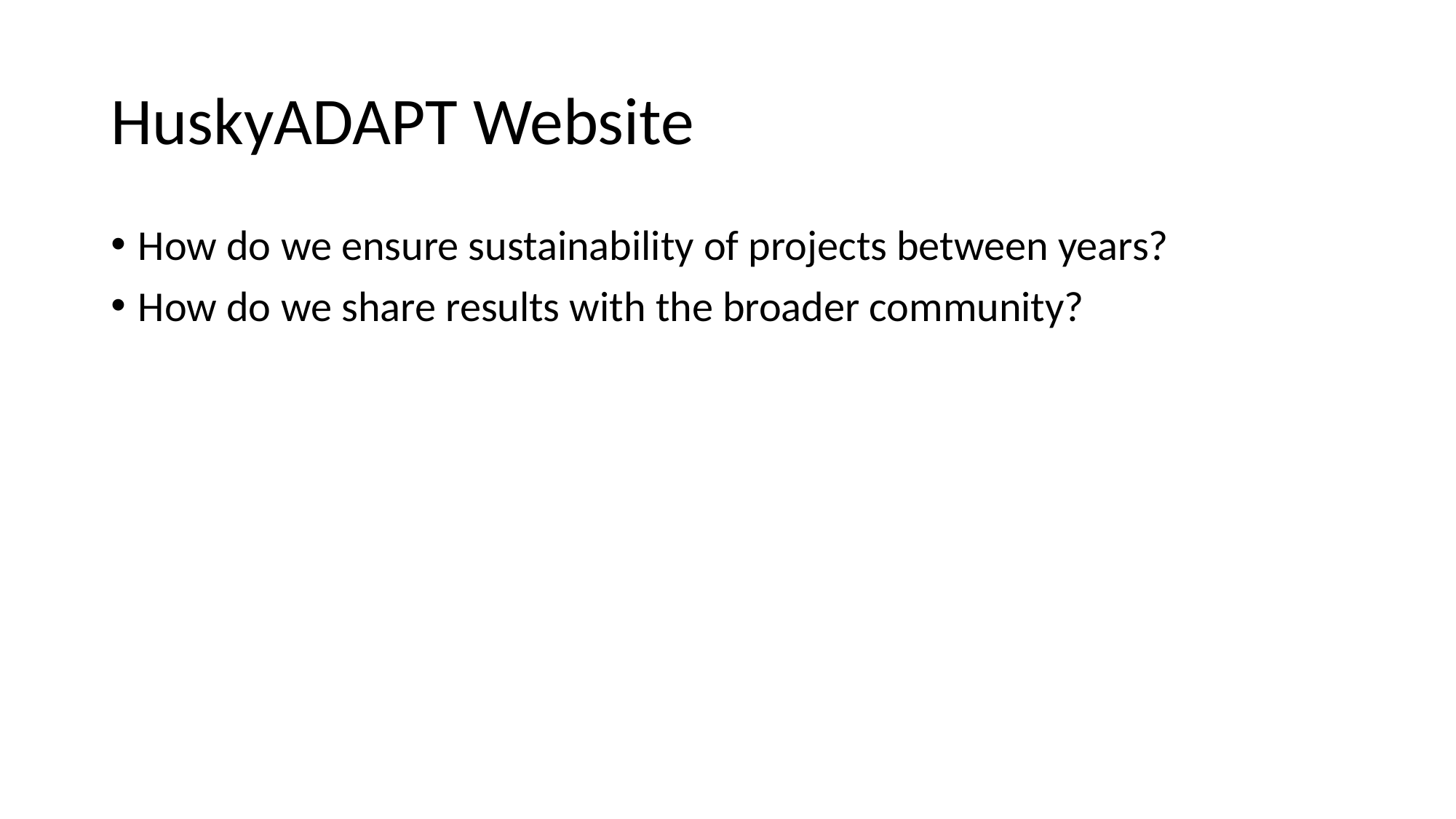

# HuskyADAPT Website
How do we ensure sustainability of projects between years?
How do we share results with the broader community?